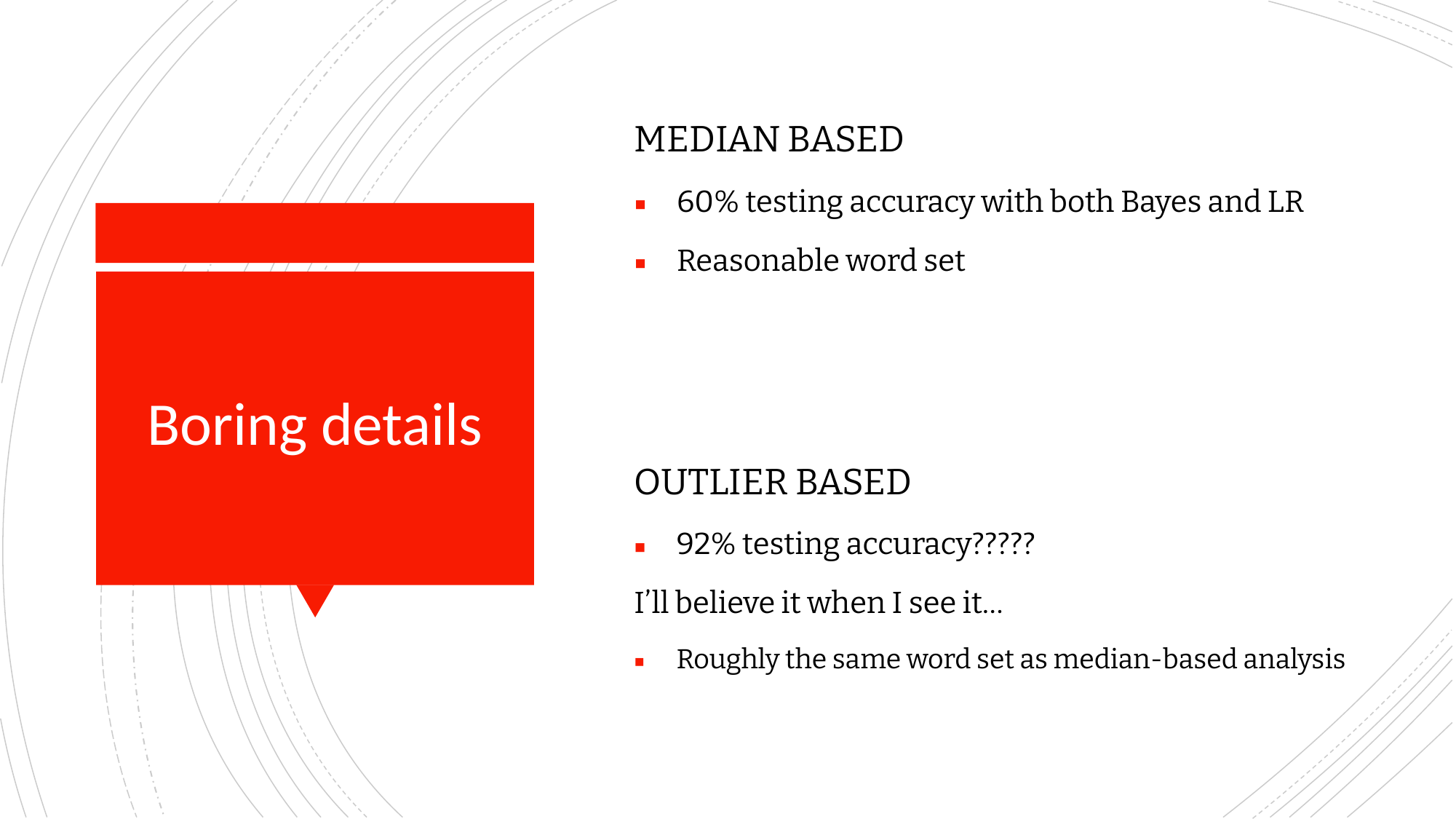

MEDIAN BASED
60% testing accuracy with both Bayes and LR
Reasonable word set
# Boring details
OUTLIER BASED
92% testing accuracy?????
I’ll believe it when I see it…
Roughly the same word set as median-based analysis